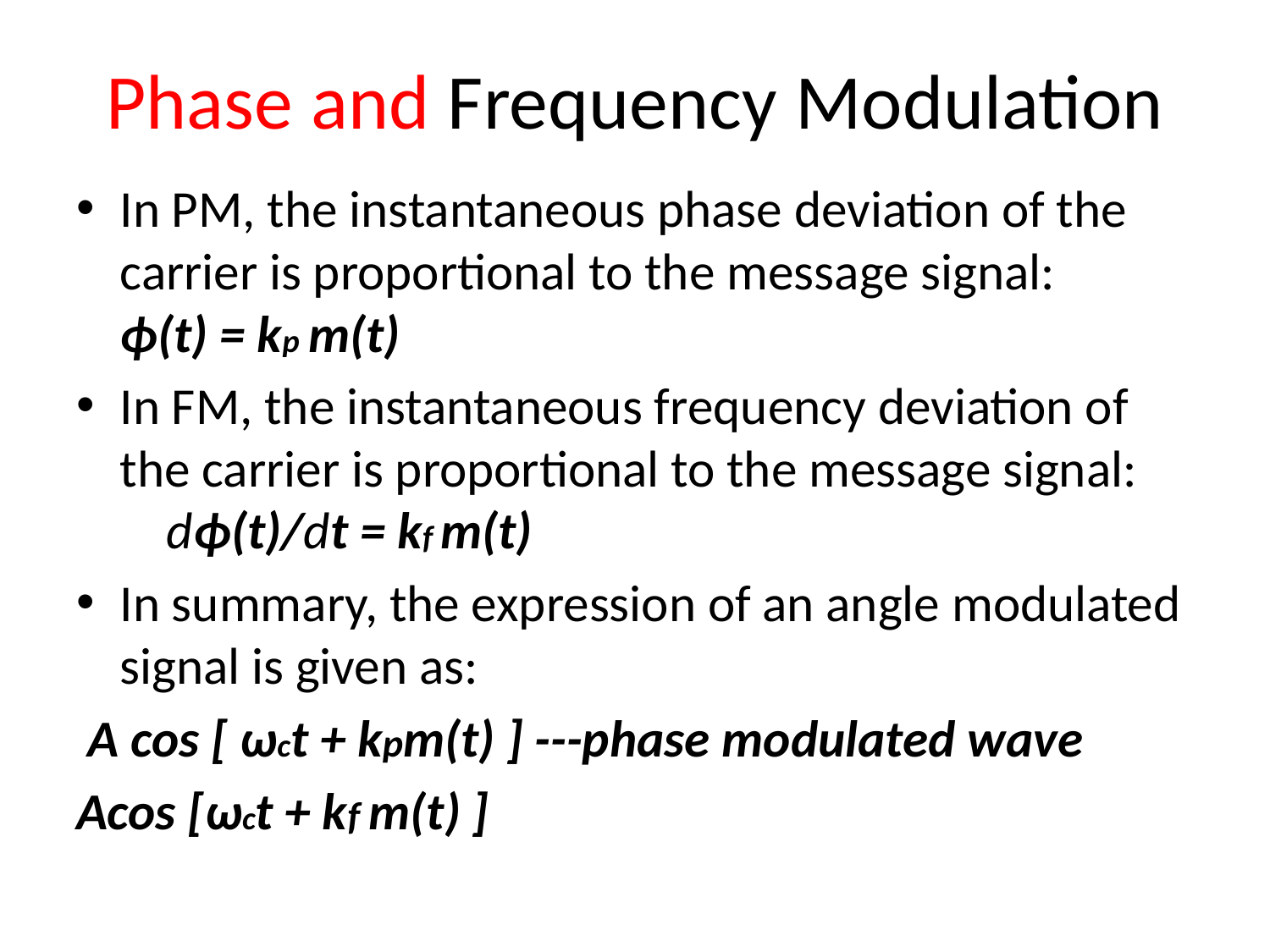

# Phase and Frequency Modulation
In PM, the instantaneous phase deviation of the carrier is proportional to the message signal:           ф(t) = kp m(t)
In FM, the instantaneous frequency deviation of the carrier is proportional to the message signal:         dф(t)/dt = kf m(t)
In summary, the expression of an angle modulated signal is given as:
 A cos [ ωct + kpm(t) ] ---phase modulated wave
Acos [ωct + kf m(t) ]